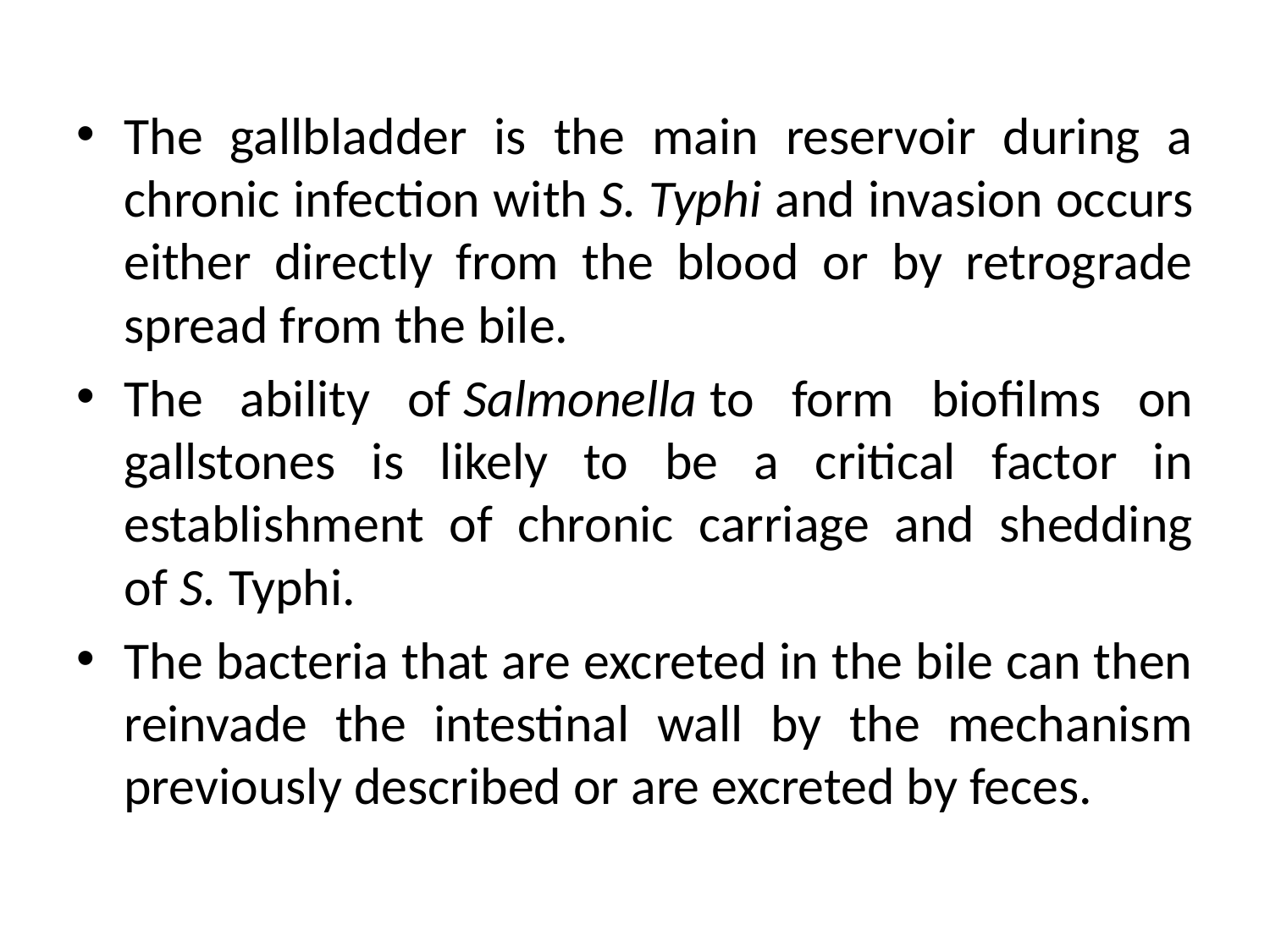

The gallbladder is the main reservoir during a chronic infection with S. Typhi and invasion occurs either directly from the blood or by retrograde spread from the bile.
The ability of Salmonella to form biofilms on gallstones is likely to be a critical factor in establishment of chronic carriage and shedding of S. Typhi.
The bacteria that are excreted in the bile can then reinvade the intestinal wall by the mechanism previously described or are excreted by feces.